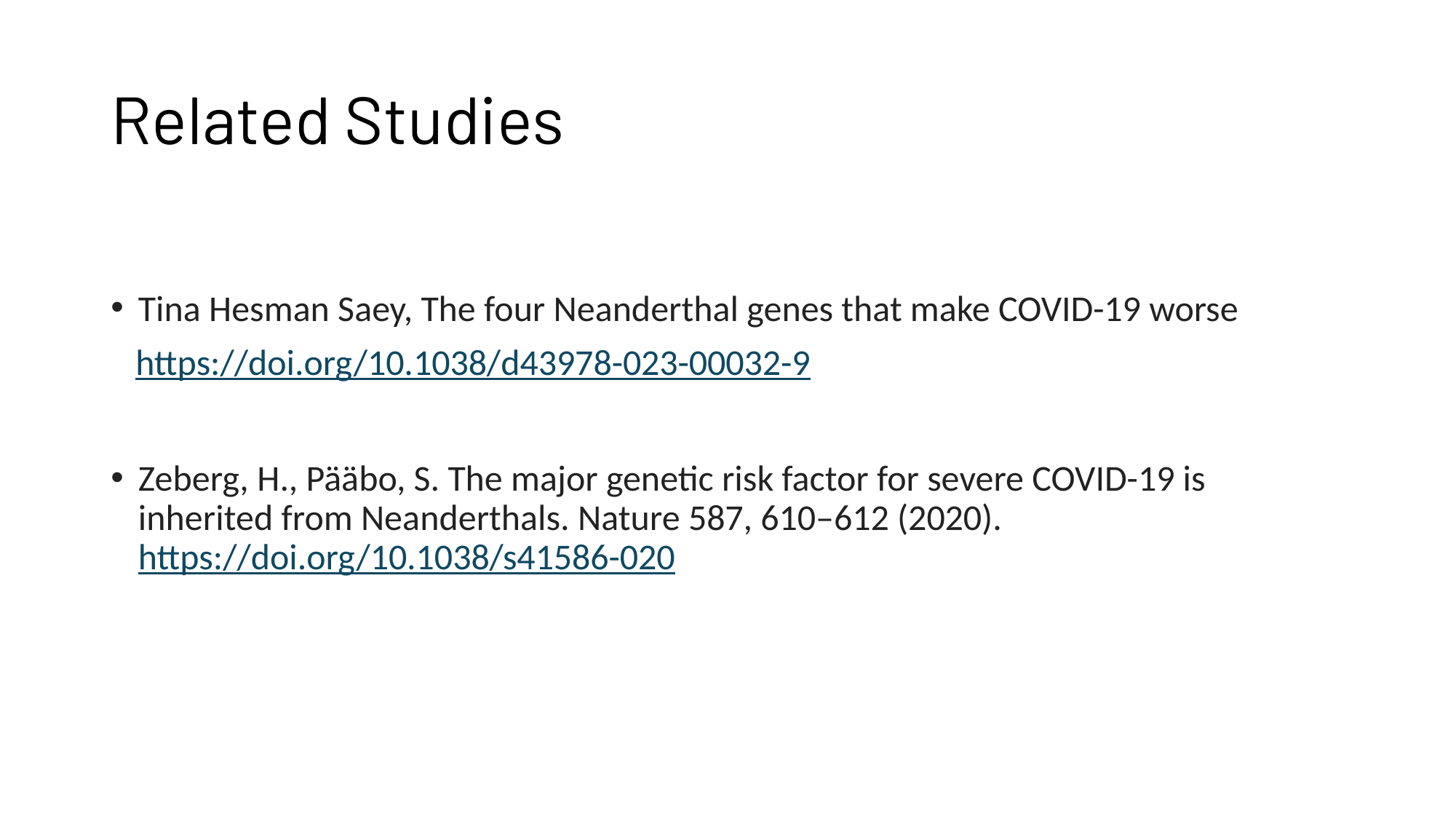

# Related Studies

Tina Hesman Saey, The four Neanderthal genes that make COVID-19 worse
   https://doi.org/10.1038/d43978-023-00032-9

Zeberg, H., Pääbo, S. The major genetic risk factor for severe COVID-19 is inherited from Neanderthals. Nature 587, 610–612 (2020). https://doi.org/10.1038/s41586-020